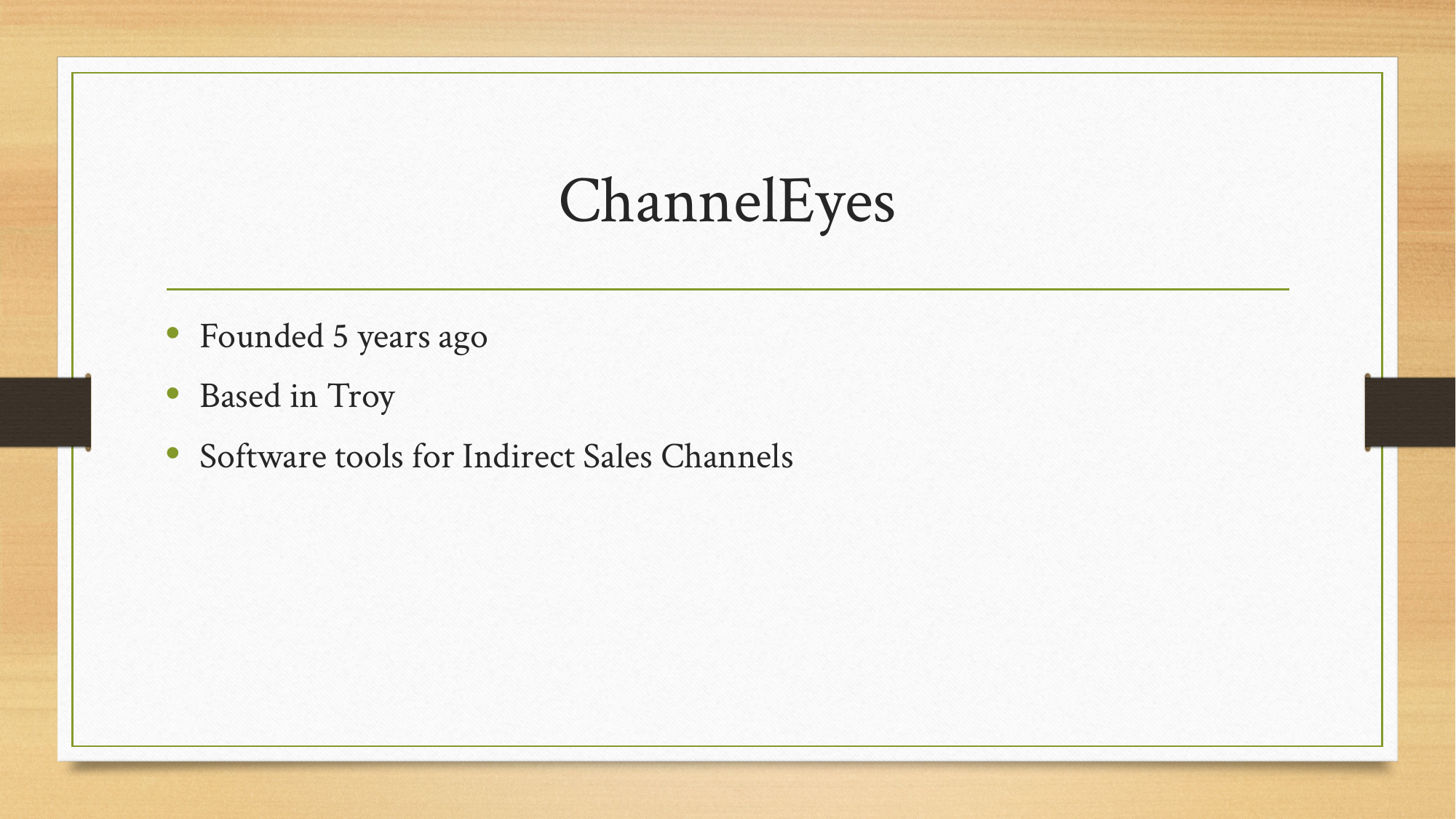

# ChannelEyes
Founded 5 years ago
Based in Troy
Software tools for Indirect Sales Channels